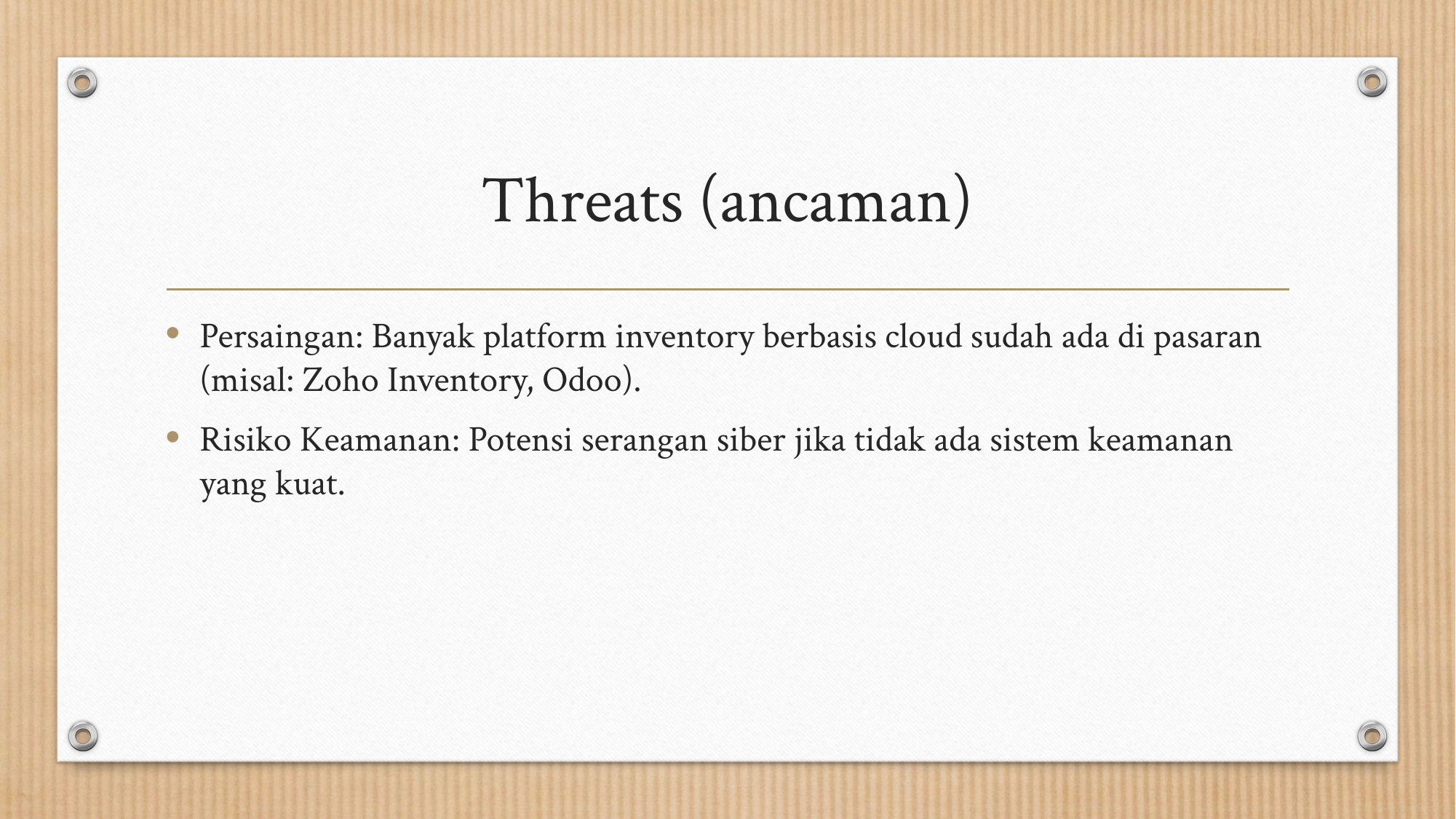

# Threats (ancaman)
Persaingan: Banyak platform inventory berbasis cloud sudah ada di pasaran (misal: Zoho Inventory, Odoo).
Risiko Keamanan: Potensi serangan siber jika tidak ada sistem keamanan yang kuat.